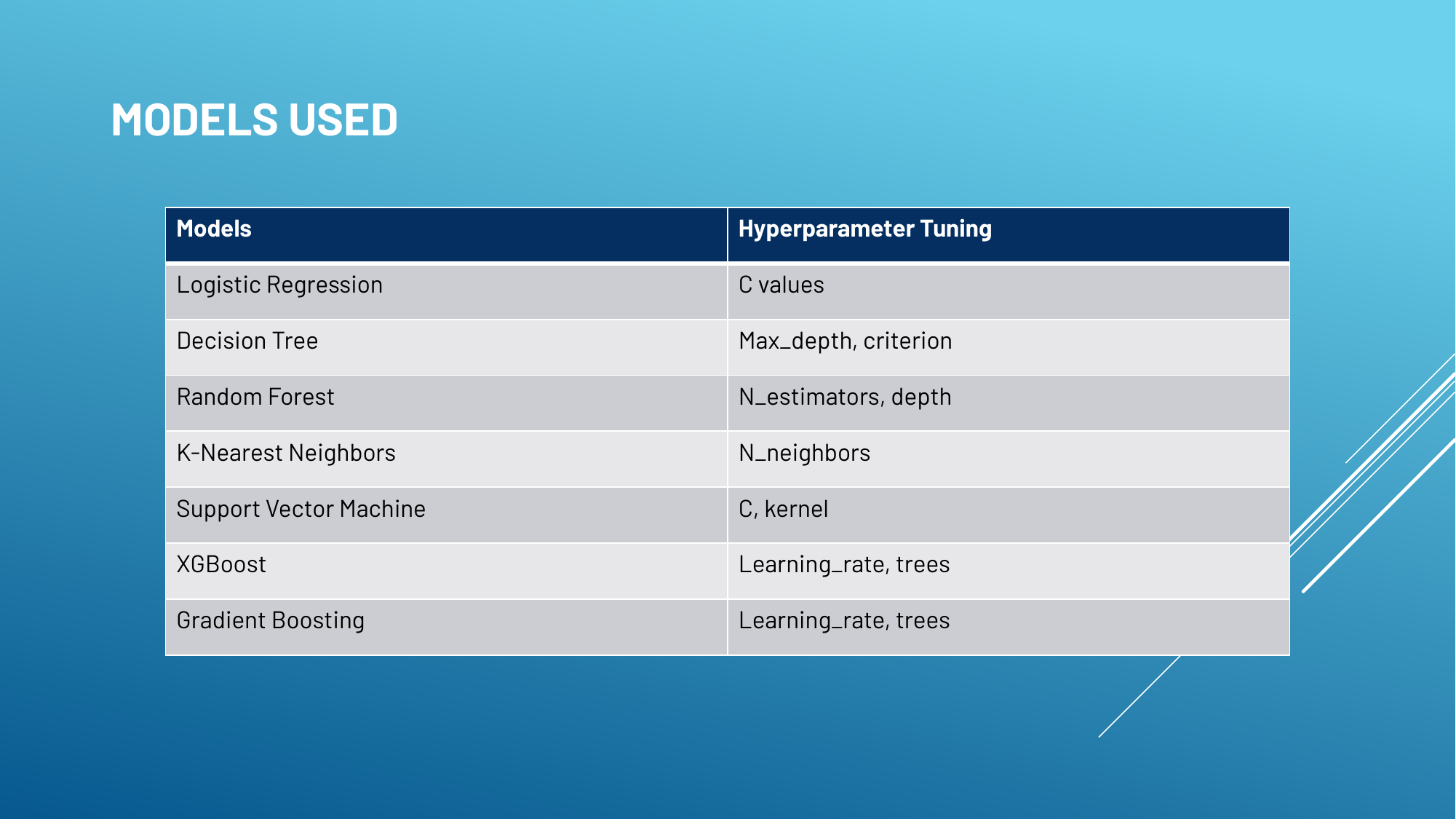

# Models Used
| Models | Hyperparameter Tuning |
| --- | --- |
| Logistic Regression | C values |
| Decision Tree | Max\_depth, criterion |
| Random Forest | N\_estimators, depth |
| K-Nearest Neighbors | N\_neighbors |
| Support Vector Machine | C, kernel |
| XGBoost | Learning\_rate, trees |
| Gradient Boosting | Learning\_rate, trees |